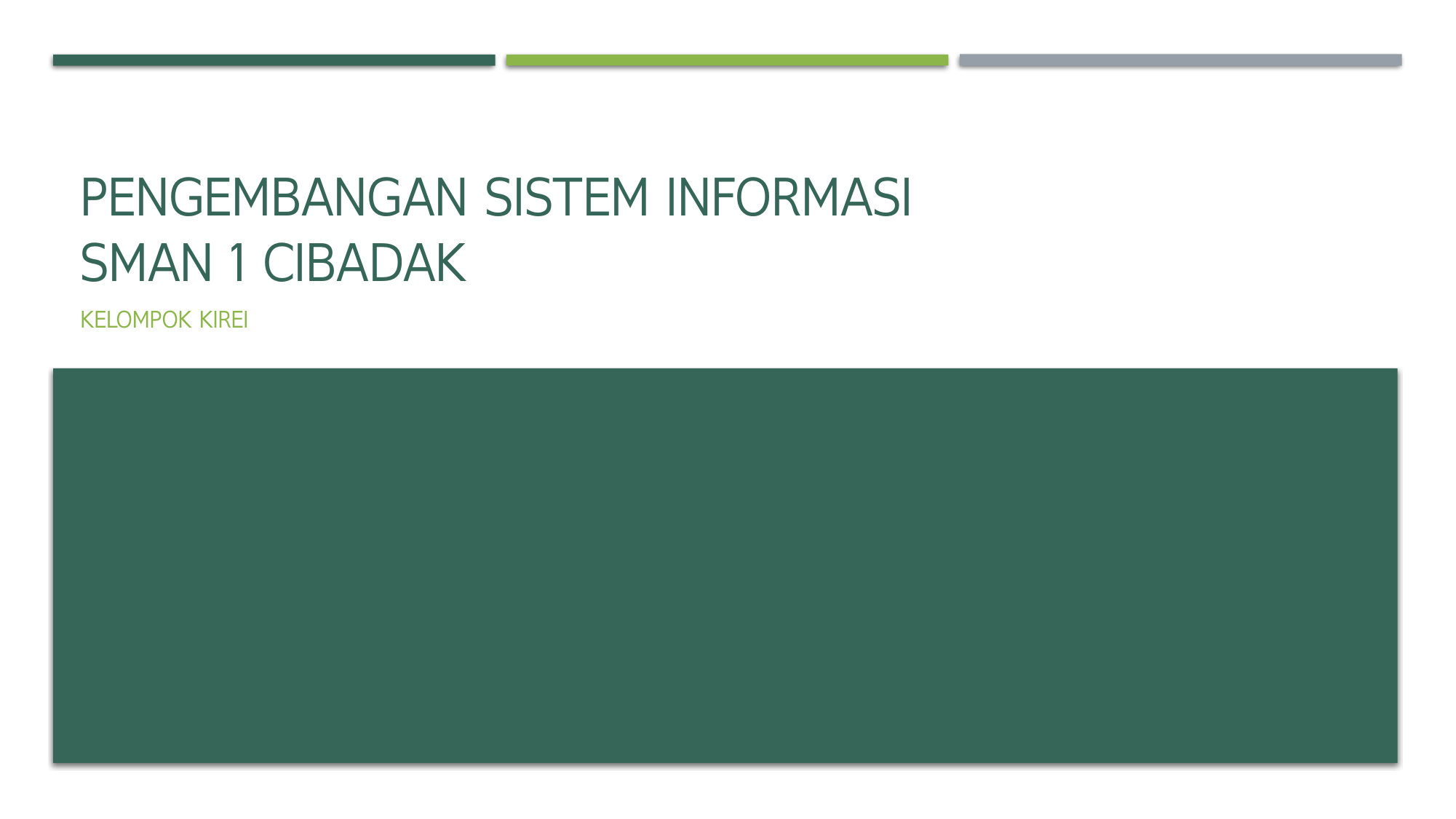

# Pengembangan Sistem Informasi SMAn 1 Cibadak
Kelompok Kirei